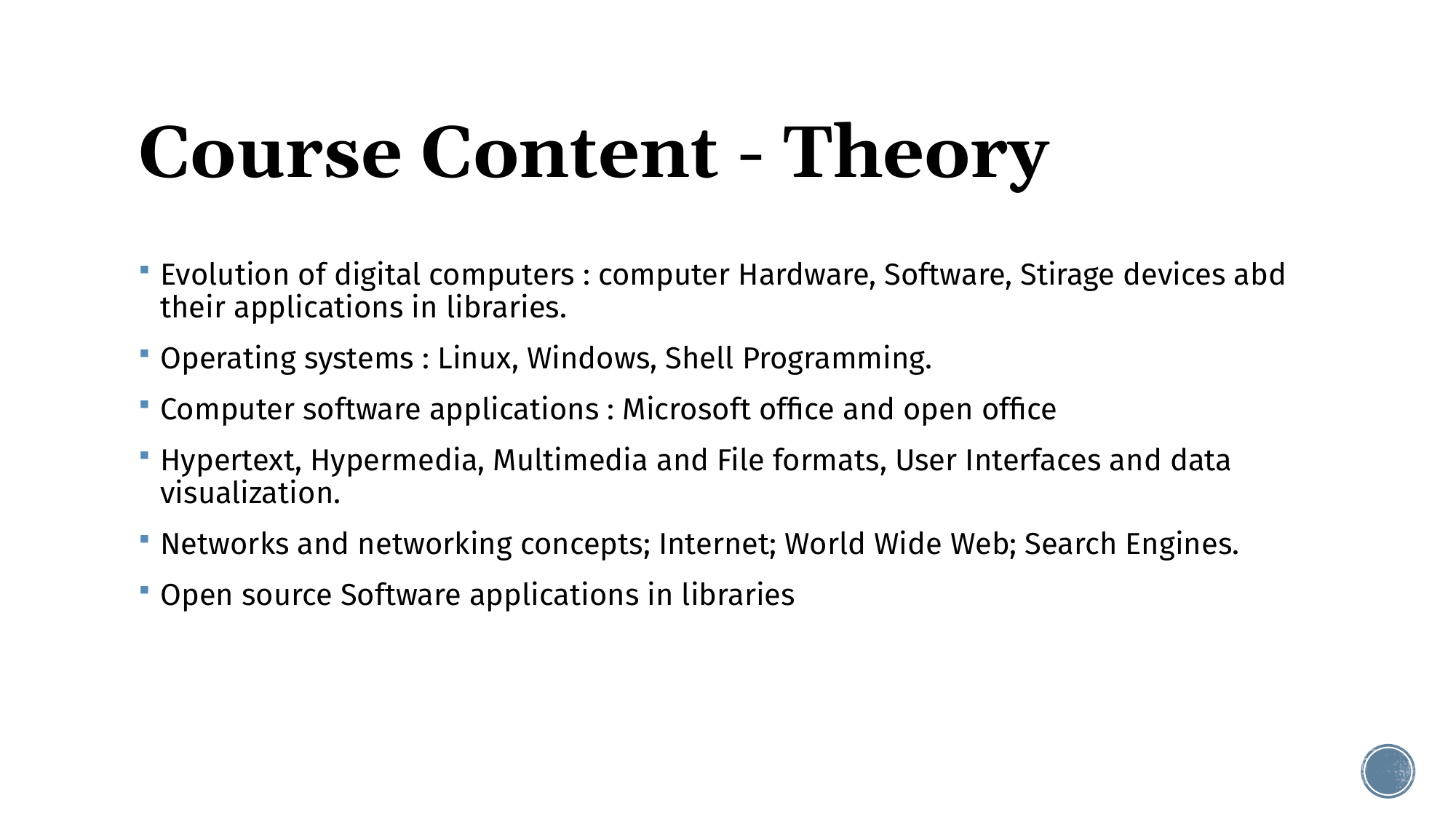

# Course Content - Theory
Evolution of digital computers : computer Hardware, Software, Stirage devices abd their applications in libraries.
Operating systems : Linux, Windows, Shell Programming.
Computer software applications : Microsoft office and open office
Hypertext, Hypermedia, Multimedia and File formats, User Interfaces and data visualization.
Networks and networking concepts; Internet; World Wide Web; Search Engines.
Open source Software applications in libraries